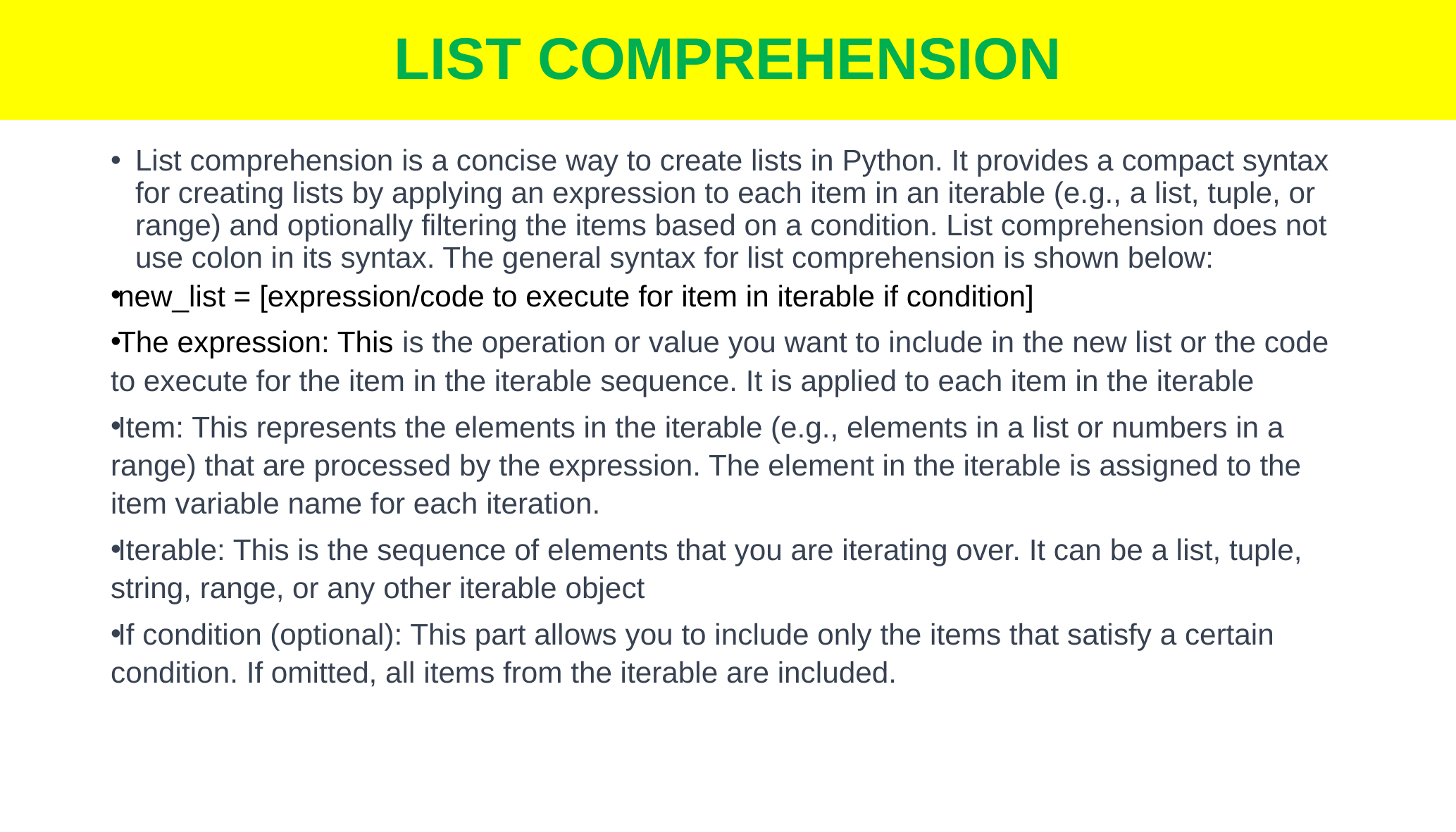

# LIST COMPREHENSION
List comprehension is a concise way to create lists in Python. It provides a compact syntax for creating lists by applying an expression to each item in an iterable (e.g., a list, tuple, or range) and optionally filtering the items based on a condition. List comprehension does not use colon in its syntax. The general syntax for list comprehension is shown below:
new_list = [expression/code to execute for item in iterable if condition]
The expression: This is the operation or value you want to include in the new list or the code to execute for the item in the iterable sequence. It is applied to each item in the iterable
Item: This represents the elements in the iterable (e.g., elements in a list or numbers in a range) that are processed by the expression. The element in the iterable is assigned to the item variable name for each iteration.
Iterable: This is the sequence of elements that you are iterating over. It can be a list, tuple, string, range, or any other iterable object
If condition (optional): This part allows you to include only the items that satisfy a certain condition. If omitted, all items from the iterable are included.